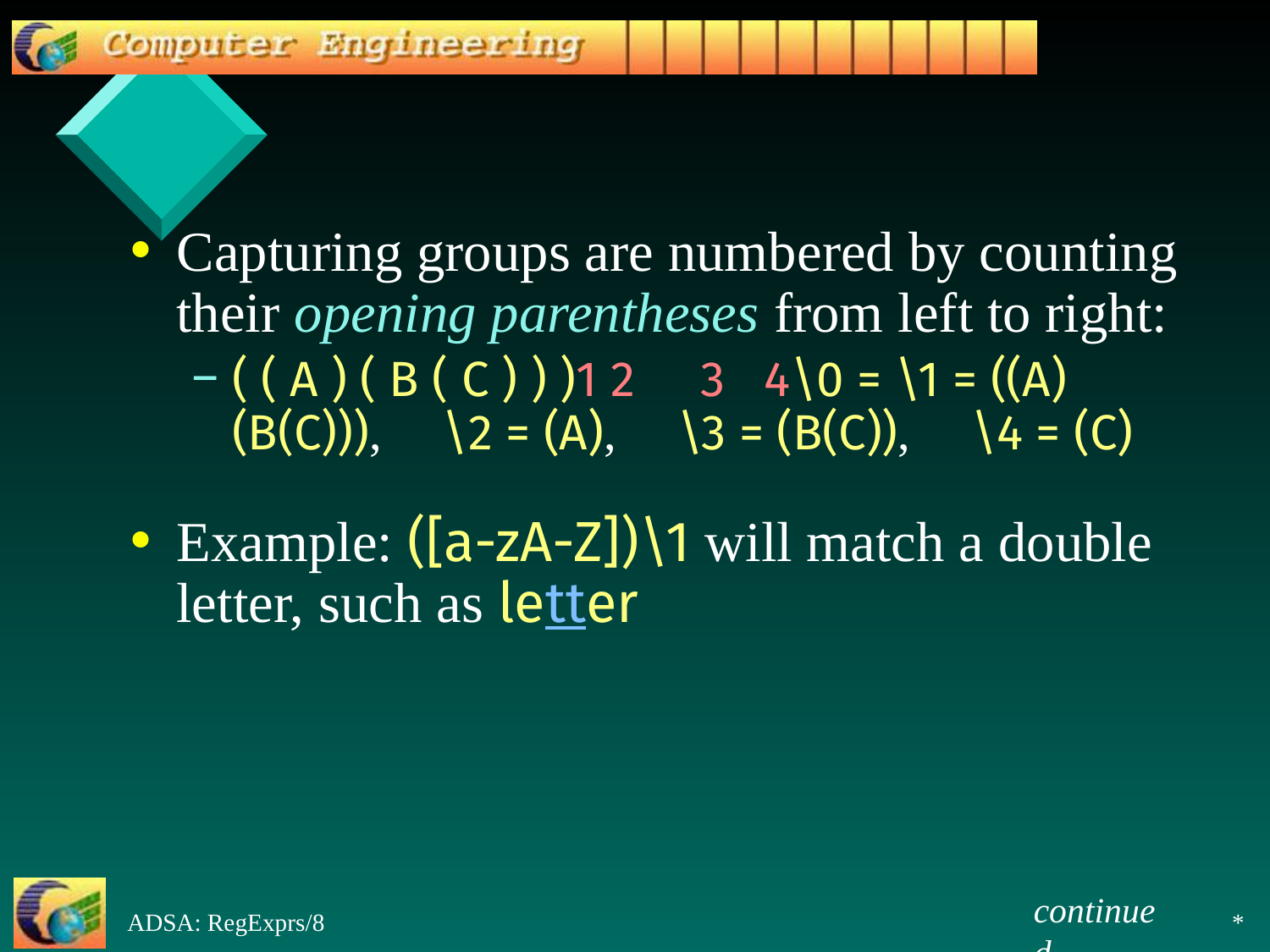

Capturing groups are numbered by counting their opening parentheses from left to right:
( ( A ) ( B ( C ) ) )1 2     3   4\0 = \1 = ((A)(B(C))),     \2 = (A),     \3 = (B(C)),     \4 = (C)

Example: ([a-zA-Z])\1 will match a double letter, such as letter

continued